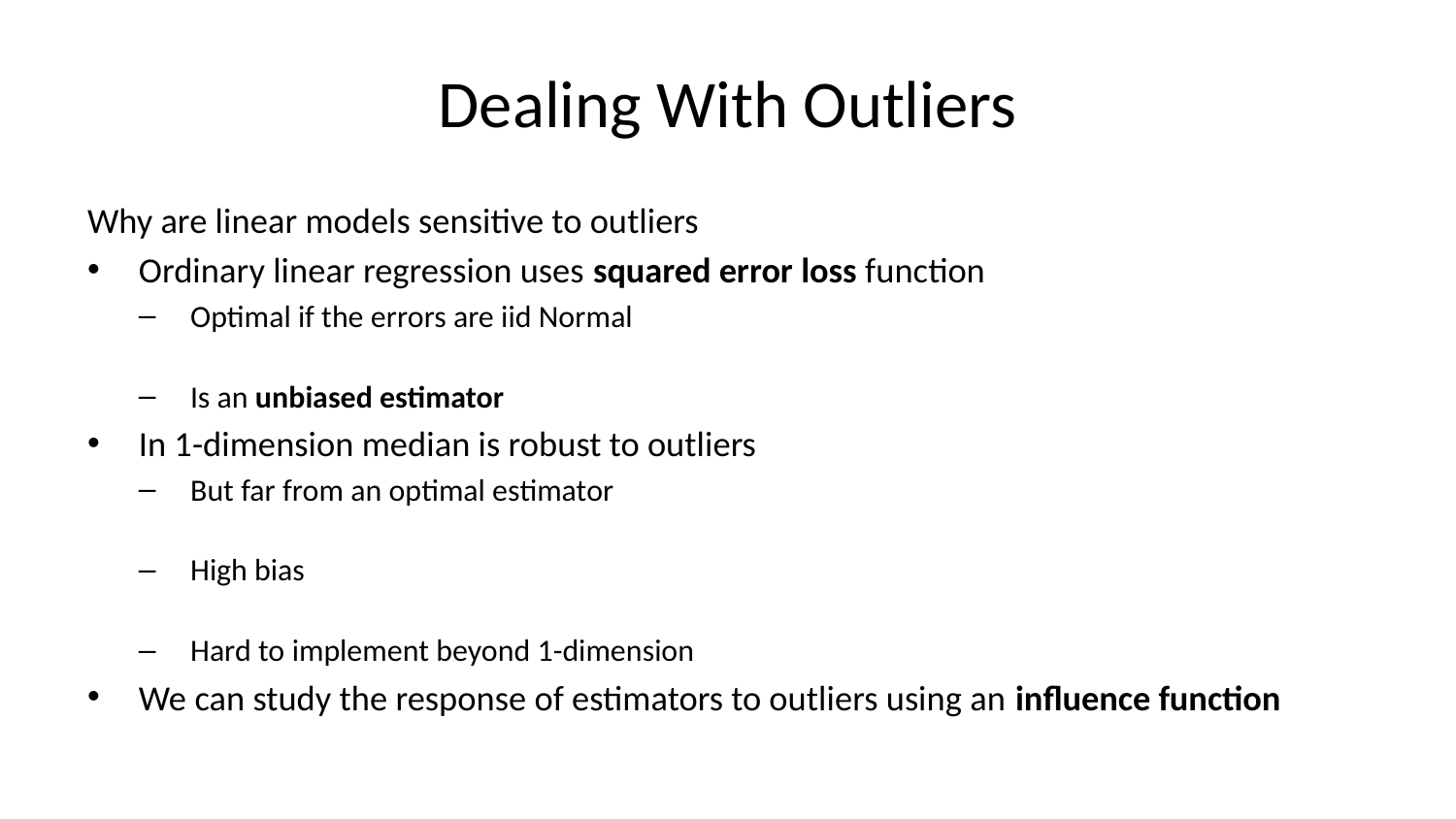

# Dealing With Outliers
Why are linear models sensitive to outliers
Ordinary linear regression uses squared error loss function
Optimal if the errors are iid Normal
Is an unbiased estimator
In 1-dimension median is robust to outliers
But far from an optimal estimator
High bias
Hard to implement beyond 1-dimension
We can study the response of estimators to outliers using an influence function